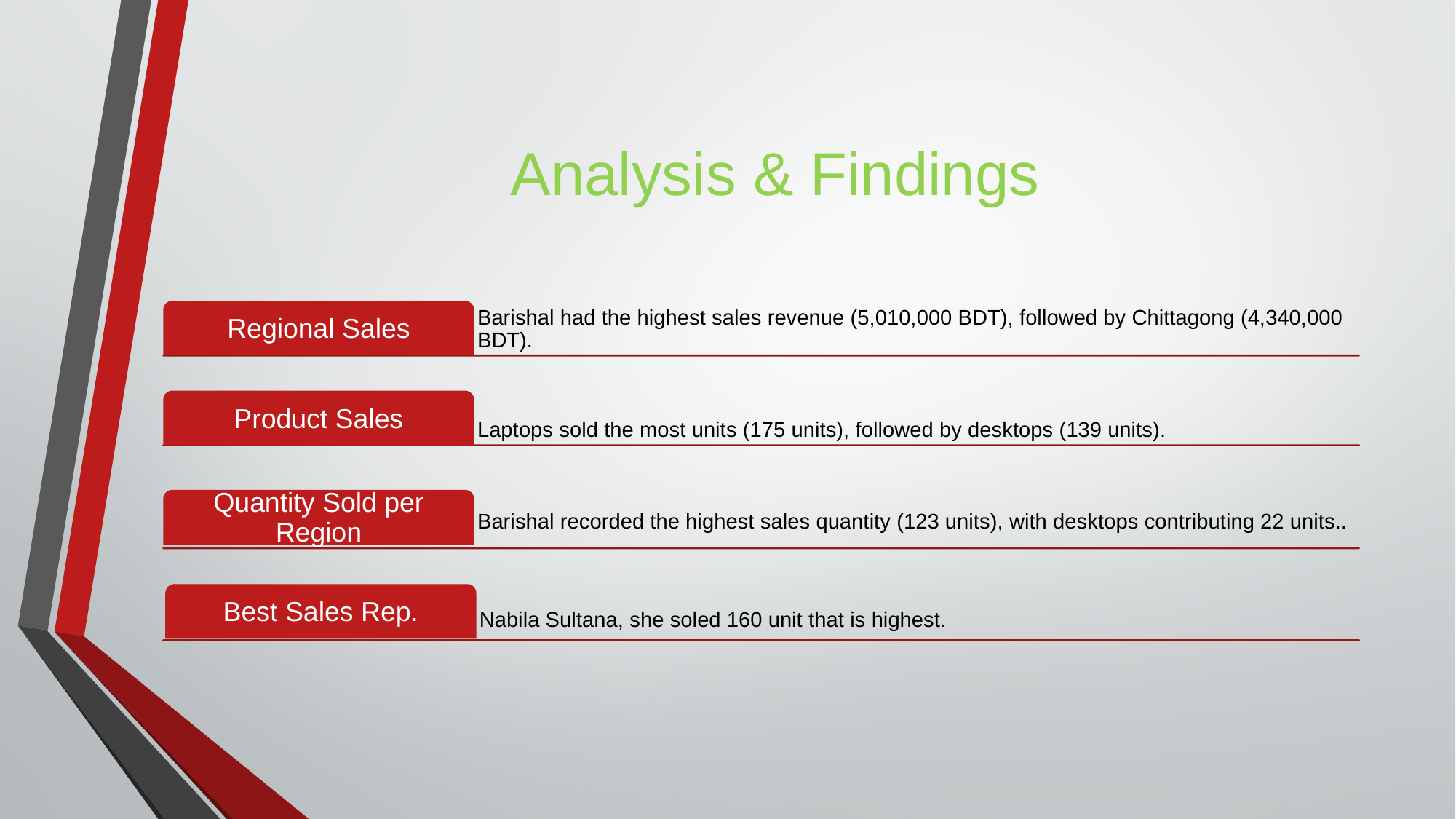

# Analysis & Findings
Barishal had the highest sales revenue (5,010,000 BDT), followed by Chittagong (4,340,000 BDT).
Regional Sales

Laptops sold the most units (175 units), followed by desktops (139 units).
Product Sales

Barishal recorded the highest sales quantity (123 units), with desktops contributing 22 units..
Quantity Sold per Region

Nabila Sultana, she soled 160 unit that is highest.
Best Sales Rep.